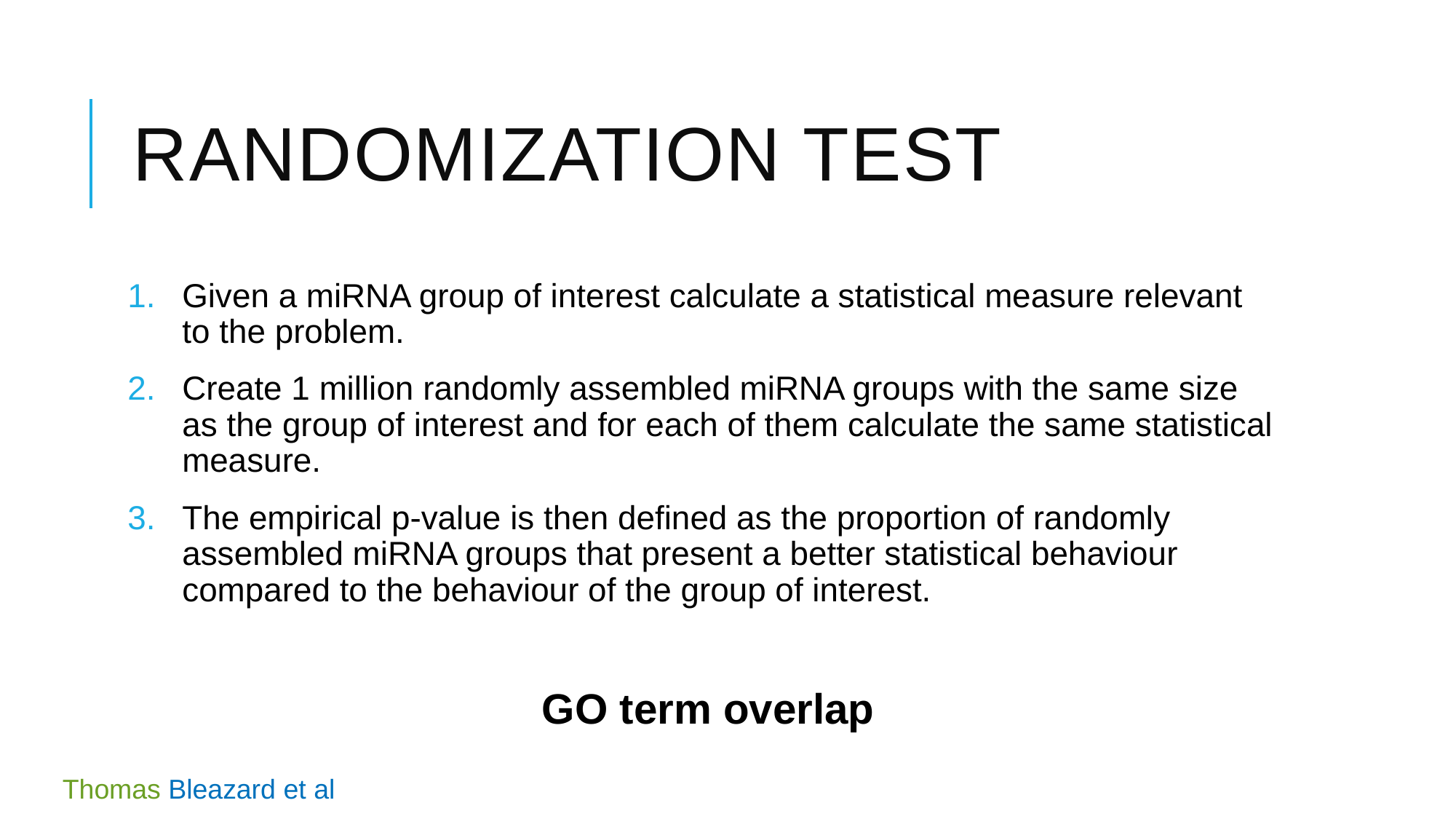

# randomization test
Given a miRNA group of interest calculate a statistical measure relevant to the problem.
Create 1 million randomly assembled miRNA groups with the same size as the group of interest and for each of them calculate the same statistical measure.
The empirical p-value is then defined as the proportion of randomly assembled miRNA groups that present a better statistical behaviour compared to the behaviour of the group of interest.

GO term overlap
Thomas Bleazard et al